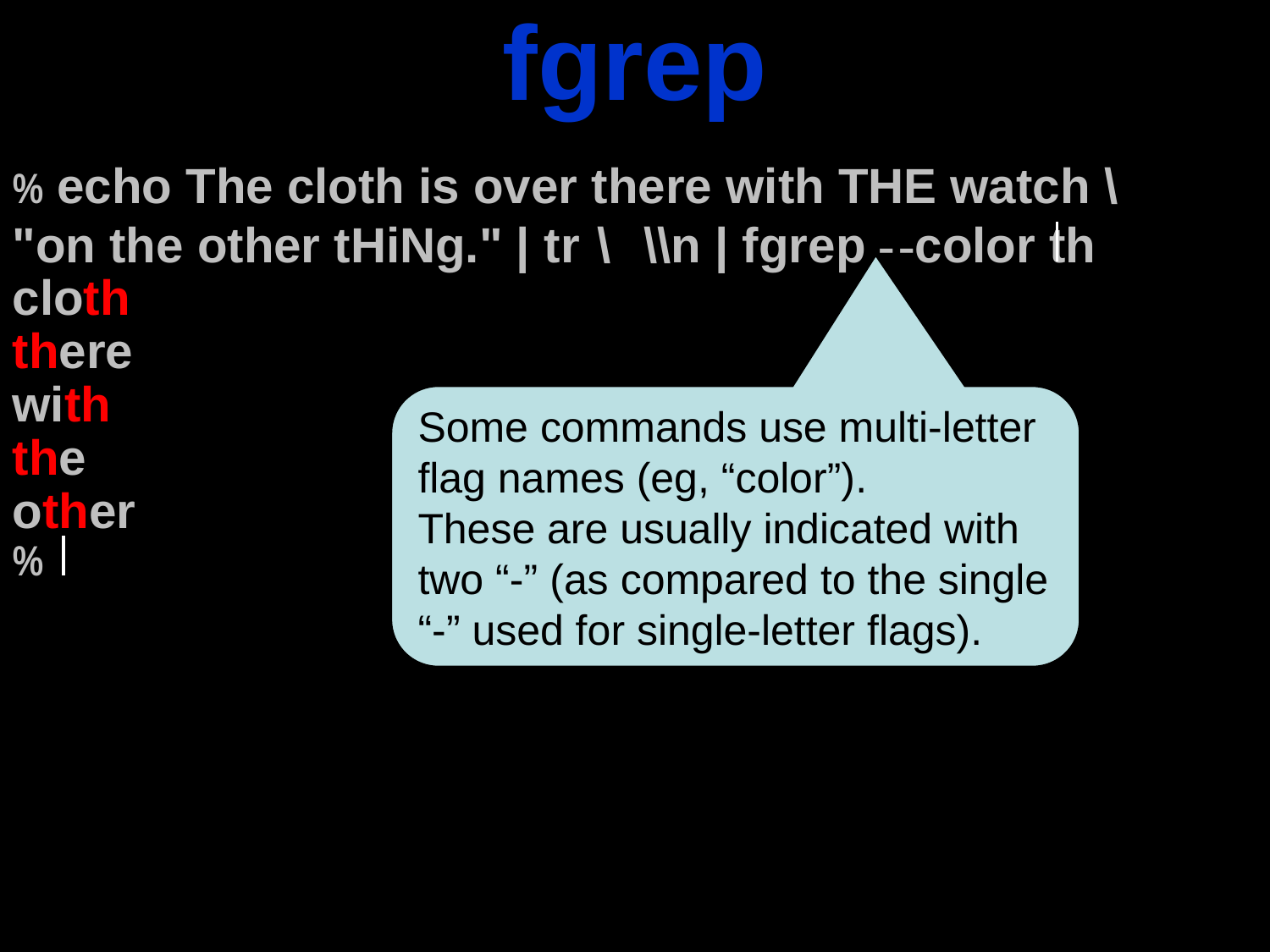

fgrep
% echo The cloth is over there with THE watch \
"on the other tHiNg." | tr \  \\n | fgrep - -color th
cloth
there
with
the
other
%
Some commands use multi-letter flag names (eg, “color”).
These are usually indicated with two “-” (as compared to the single “-” used for single-letter flags).